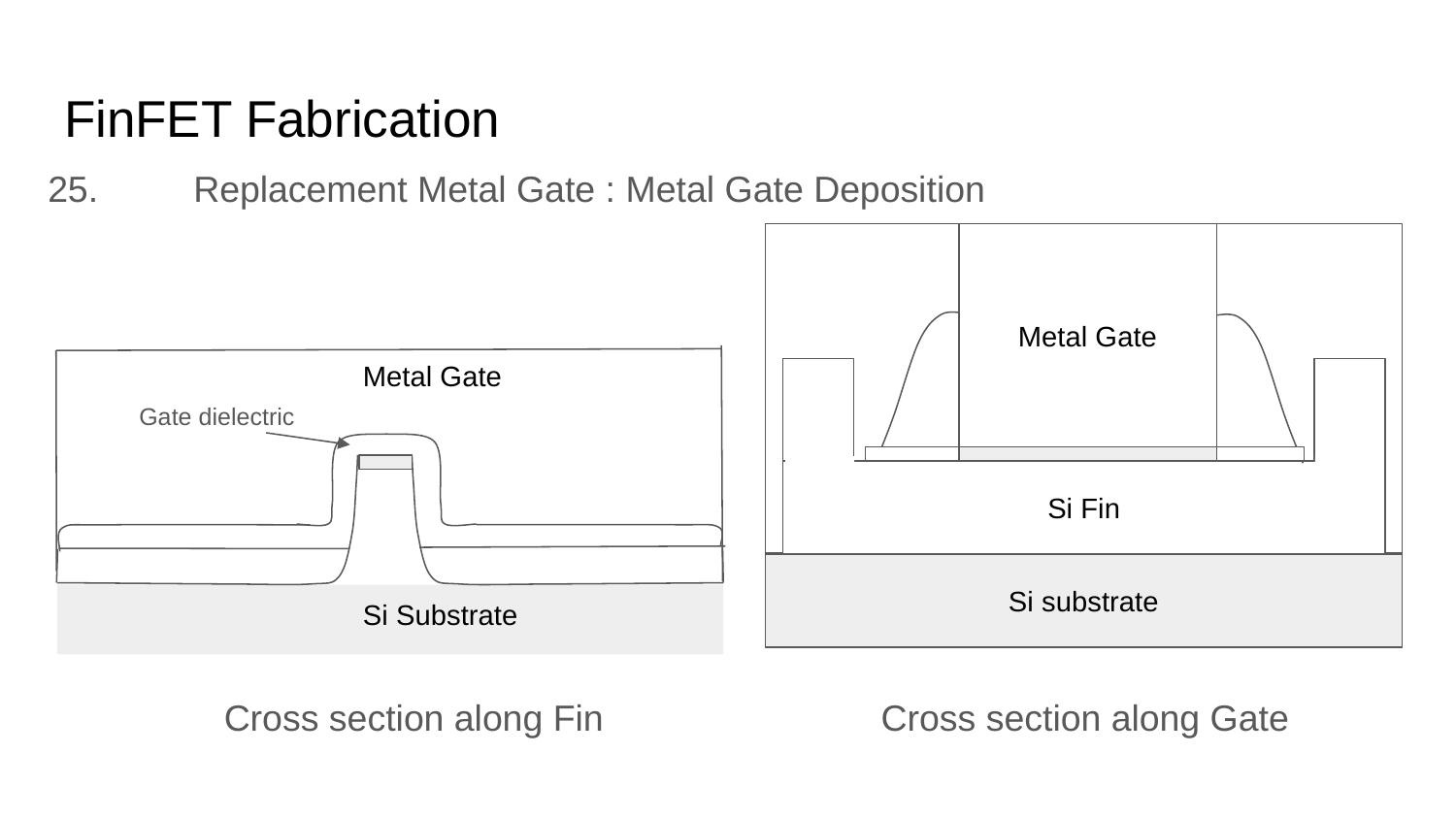

# FinFET Fabrication
25. 	Replacement Metal Gate : Metal Gate Deposition

Metal Gate
Oxide

Nitride

Metal Gate

Polysilicon
Gate dielectric

Si Fin

Si substrate
Si Substrate
Cross section along Fin
Cross section along Gate